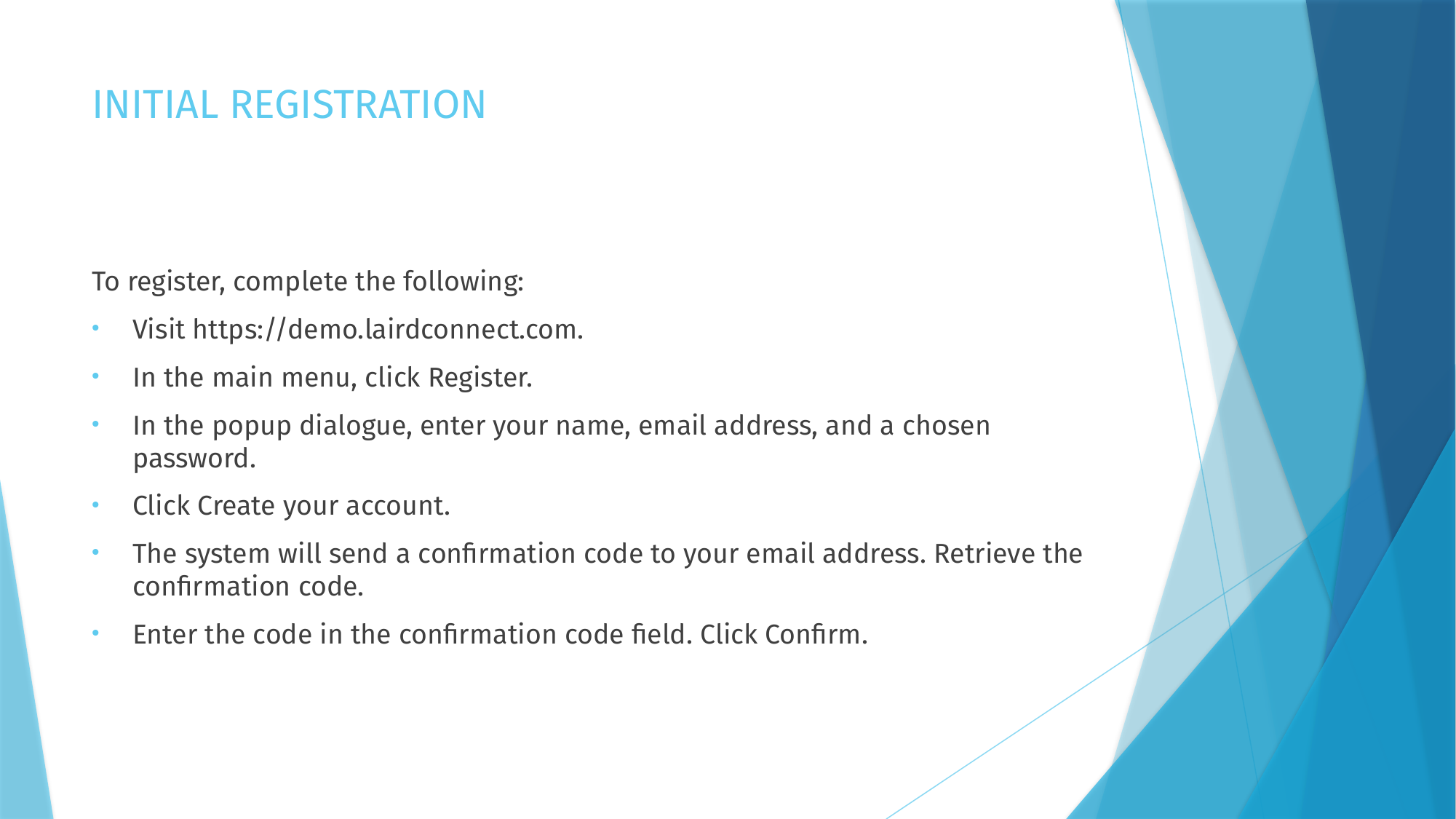

# Initial Registration
To register, complete the following:
Visit https://demo.lairdconnect.com.
In the main menu, click Register.
In the popup dialogue, enter your name, email address, and a chosen password.
Click Create your account.
The system will send a confirmation code to your email address. Retrieve the confirmation code.
Enter the code in the confirmation code field. Click Confirm.